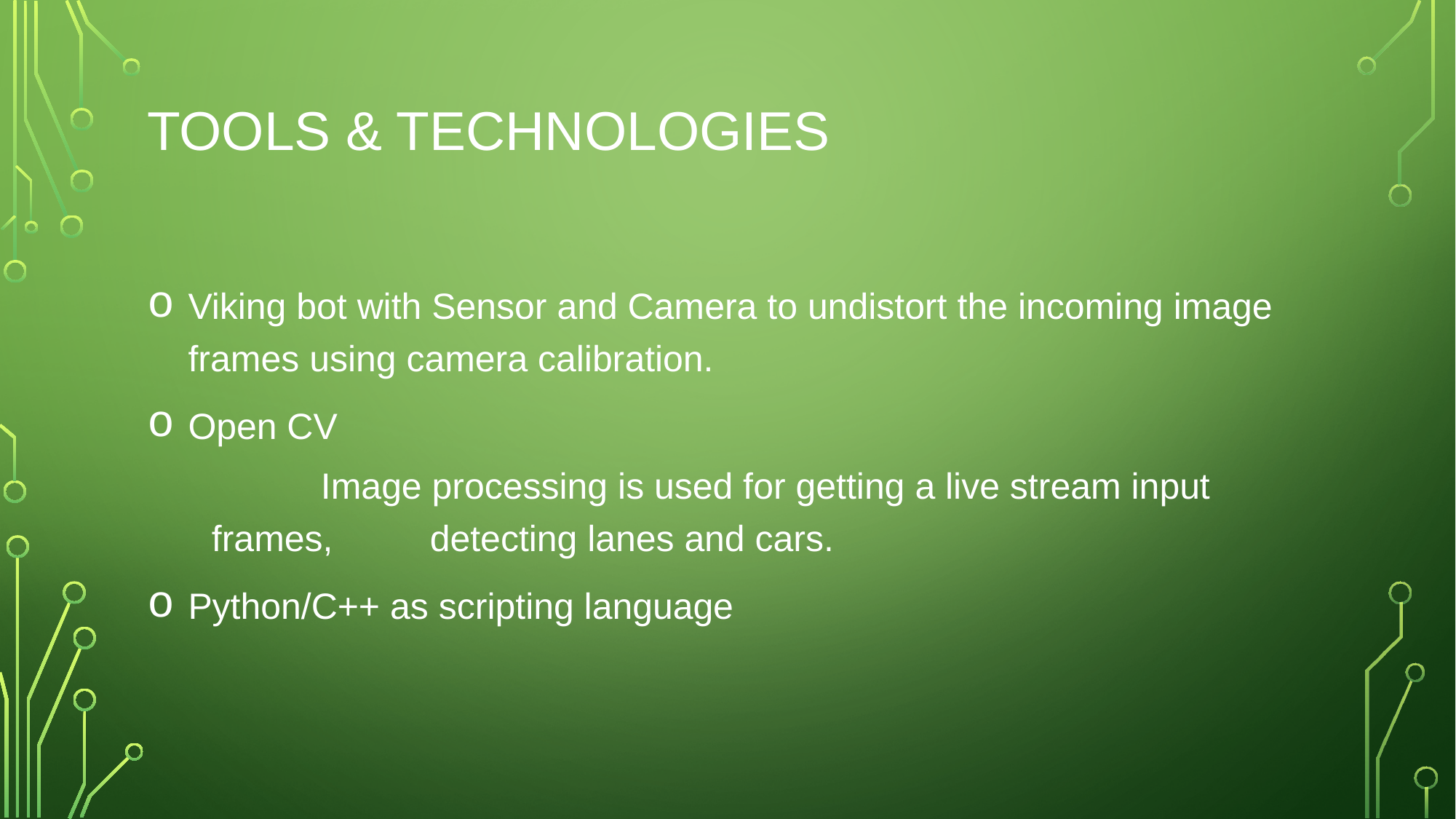

# Tools & Technologies
Viking bot with Sensor and Camera to undistort the incoming image frames using camera calibration.
Open CV
	Image processing is used for getting a live stream input frames, 	detecting lanes and cars.
Python/C++ as scripting language